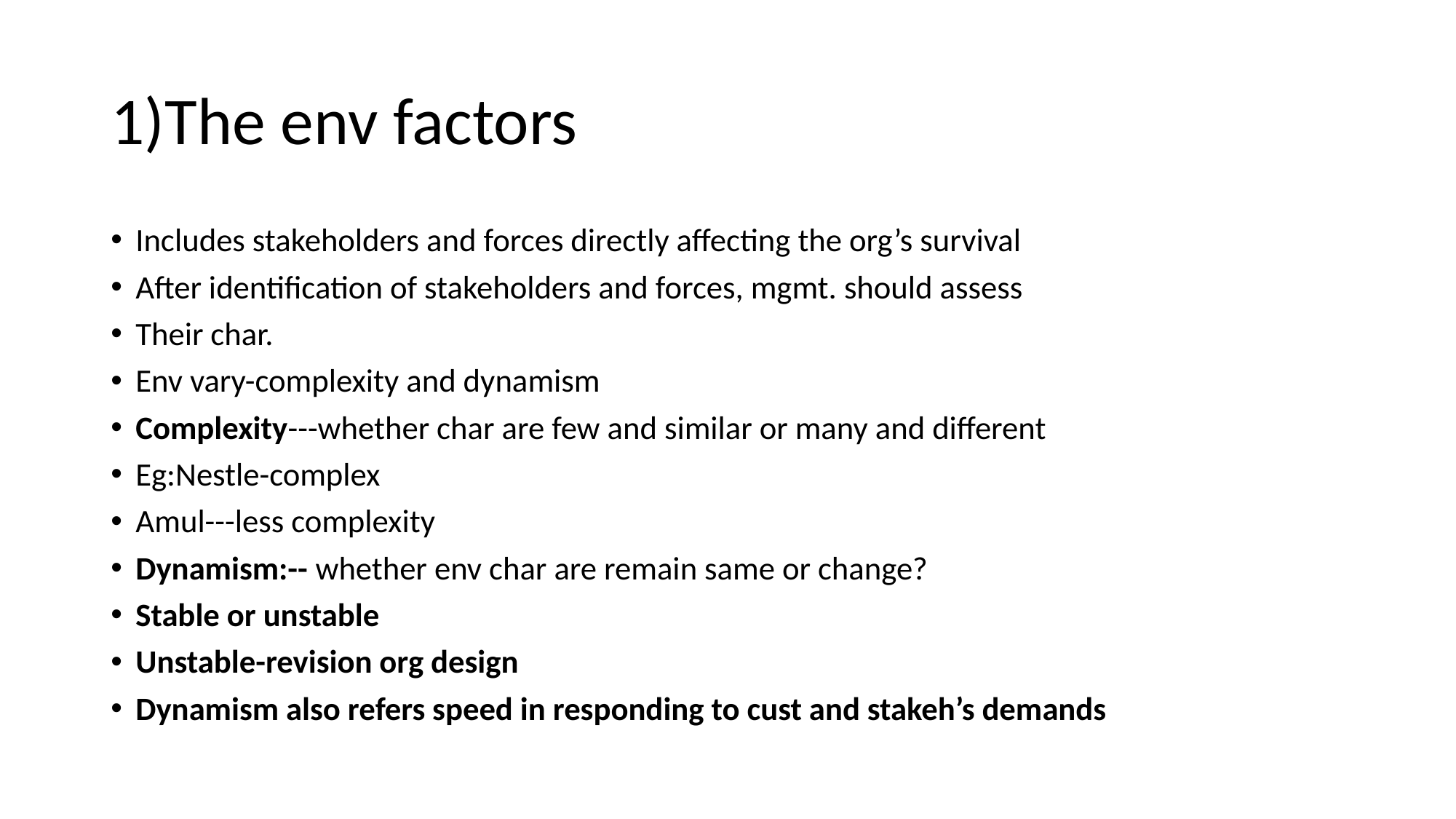

# 1)The env factors
Includes stakeholders and forces directly affecting the org’s survival
After identification of stakeholders and forces, mgmt. should assess
Their char.
Env vary-complexity and dynamism
Complexity---whether char are few and similar or many and different
Eg:Nestle-complex
Amul---less complexity
Dynamism:-- whether env char are remain same or change?
Stable or unstable
Unstable-revision org design
Dynamism also refers speed in responding to cust and stakeh’s demands